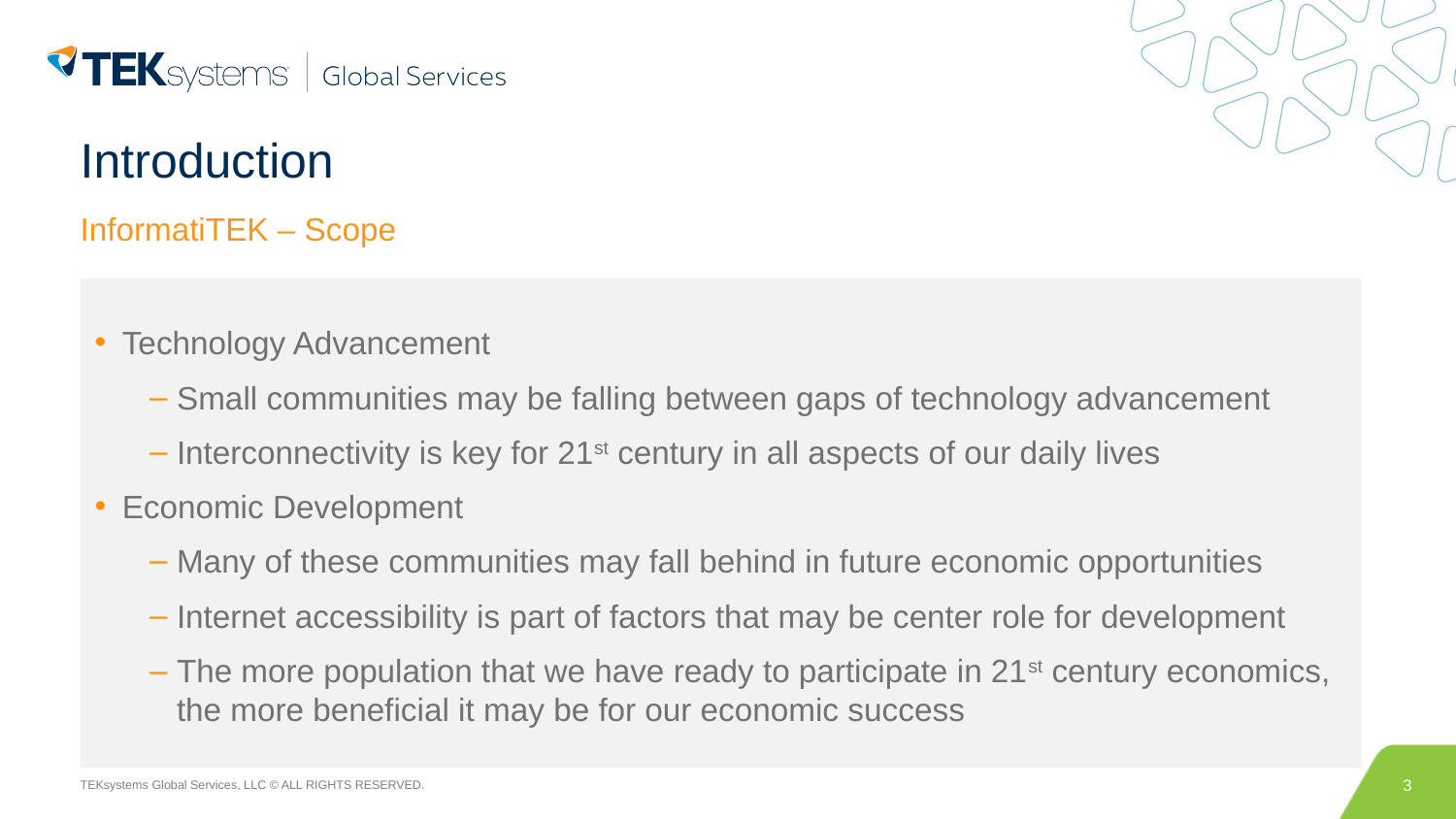

# Introduction
InformatiTEK – Scope
Technology Advancement
Small communities may be falling between gaps of technology advancement
Interconnectivity is key for 21st century in all aspects of our daily lives
Economic Development
Many of these communities may fall behind in future economic opportunities
Internet accessibility is part of factors that may be center role for development
The more population that we have ready to participate in 21st century economics, the more beneficial it may be for our economic success
3